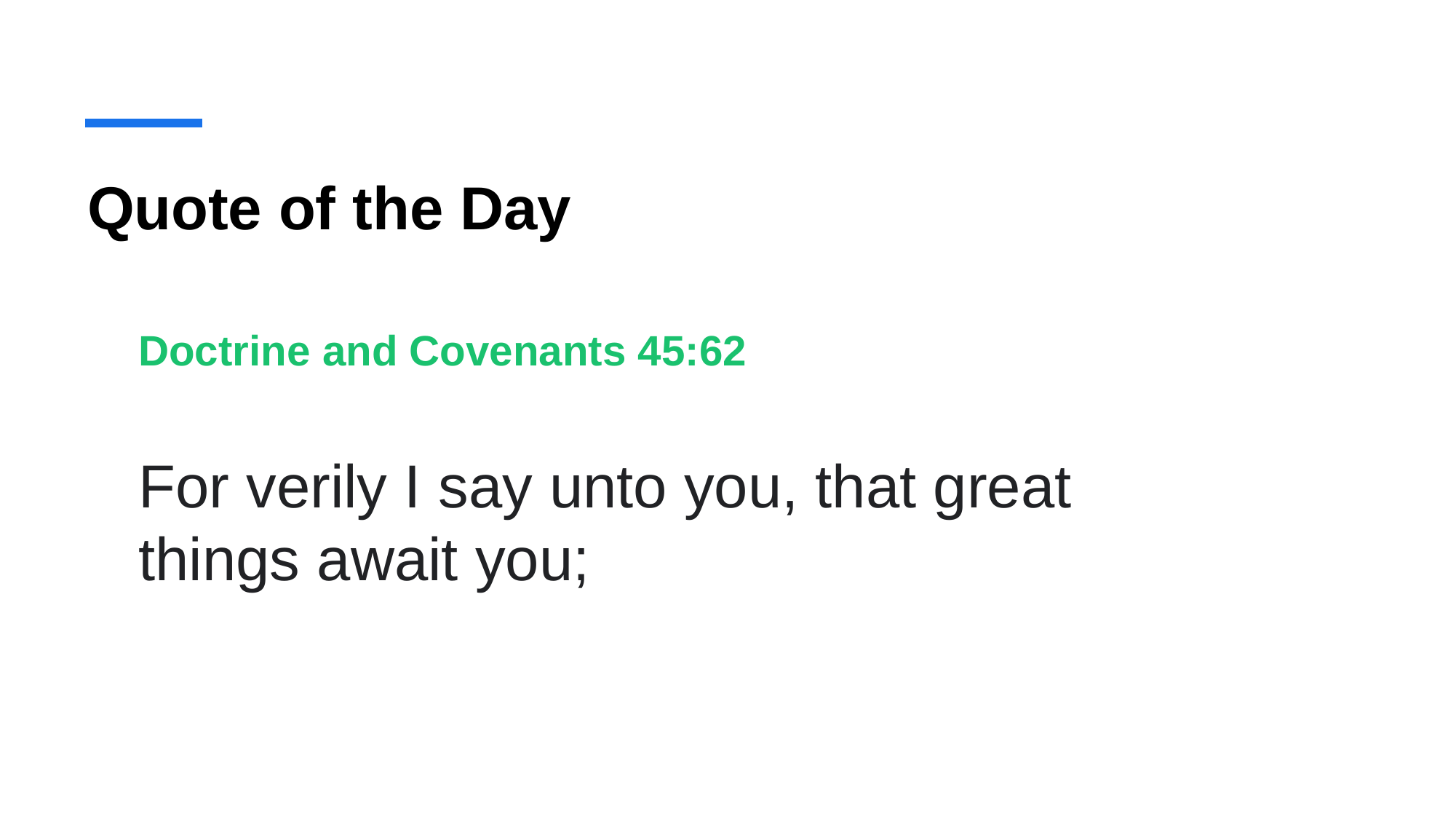

# Quote of the Day
Doctrine and Covenants 45:62

For verily I say unto you, that great things await you;